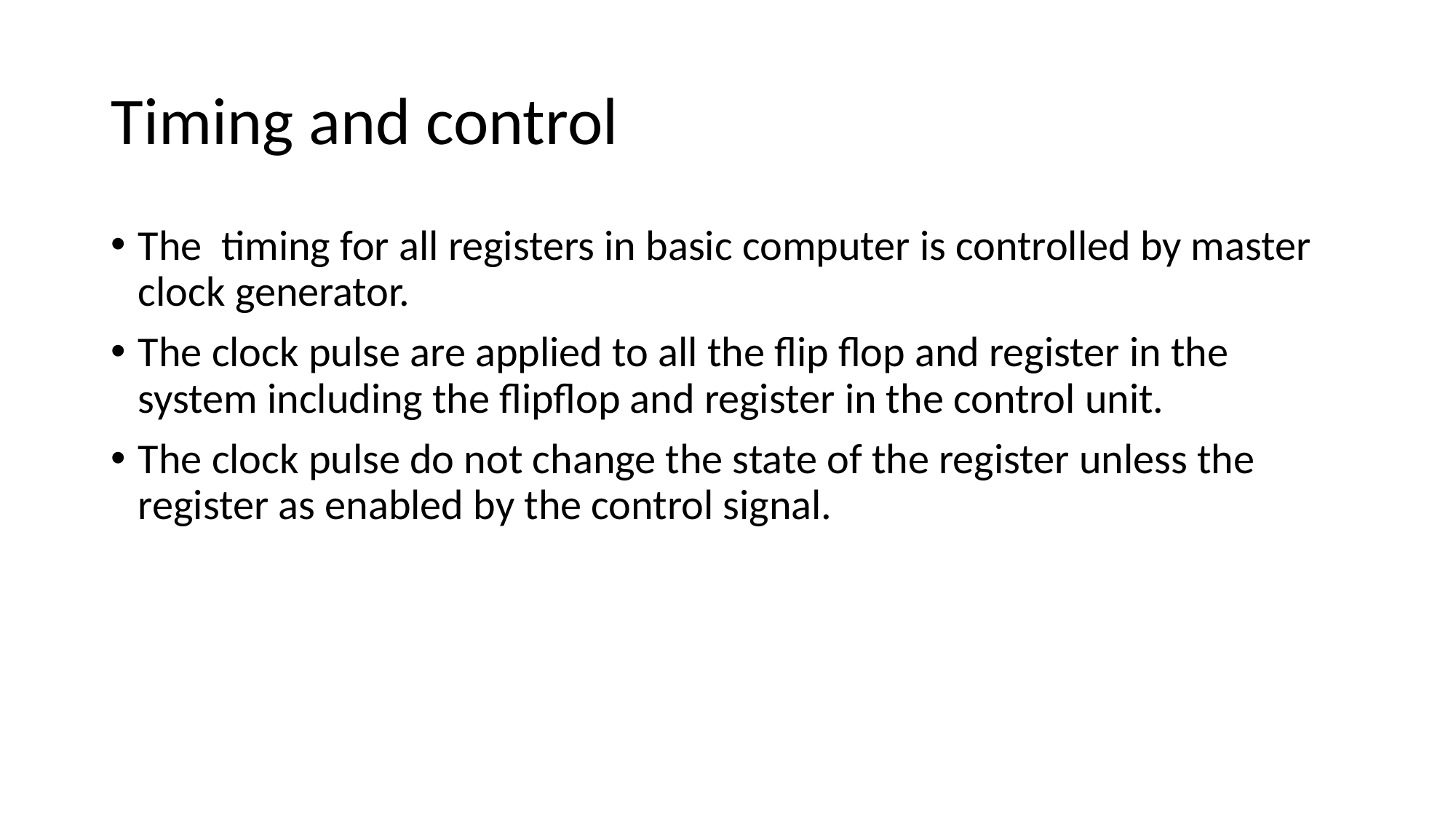

# Timing and control
The  timing for all registers in basic computer is controlled by master clock generator.
The clock pulse are applied to all the flip flop and register in the system including the flipflop and register in the control unit.
The clock pulse do not change the state of the register unless the register as enabled by the control signal.